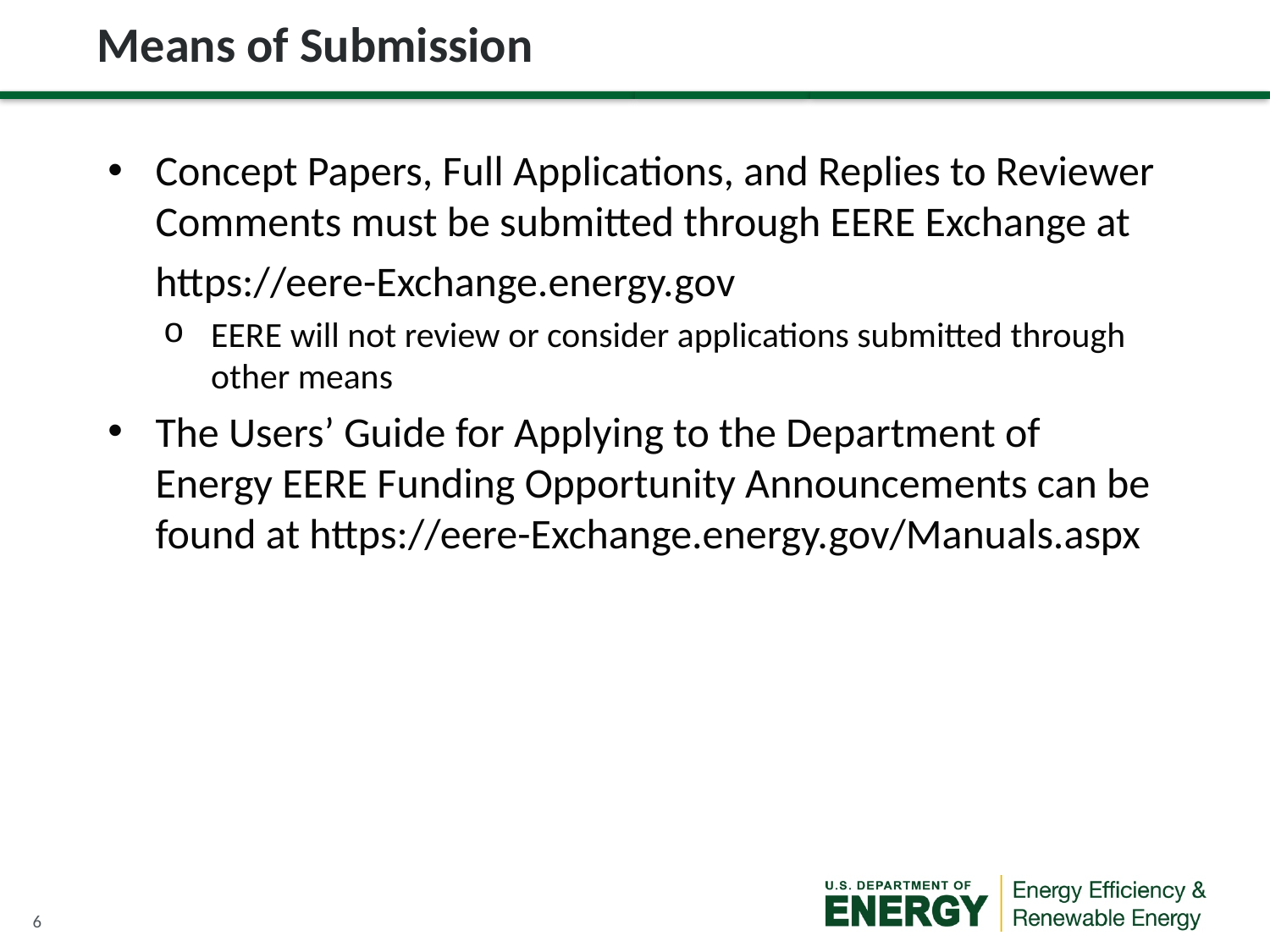

# Means of Submission
Concept Papers, Full Applications, and Replies to Reviewer Comments must be submitted through EERE Exchange at
https://eere-Exchange.energy.gov
EERE will not review or consider applications submitted through other means
The Users’ Guide for Applying to the Department of Energy EERE Funding Opportunity Announcements can be found at https://eere-Exchange.energy.gov/Manuals.aspx